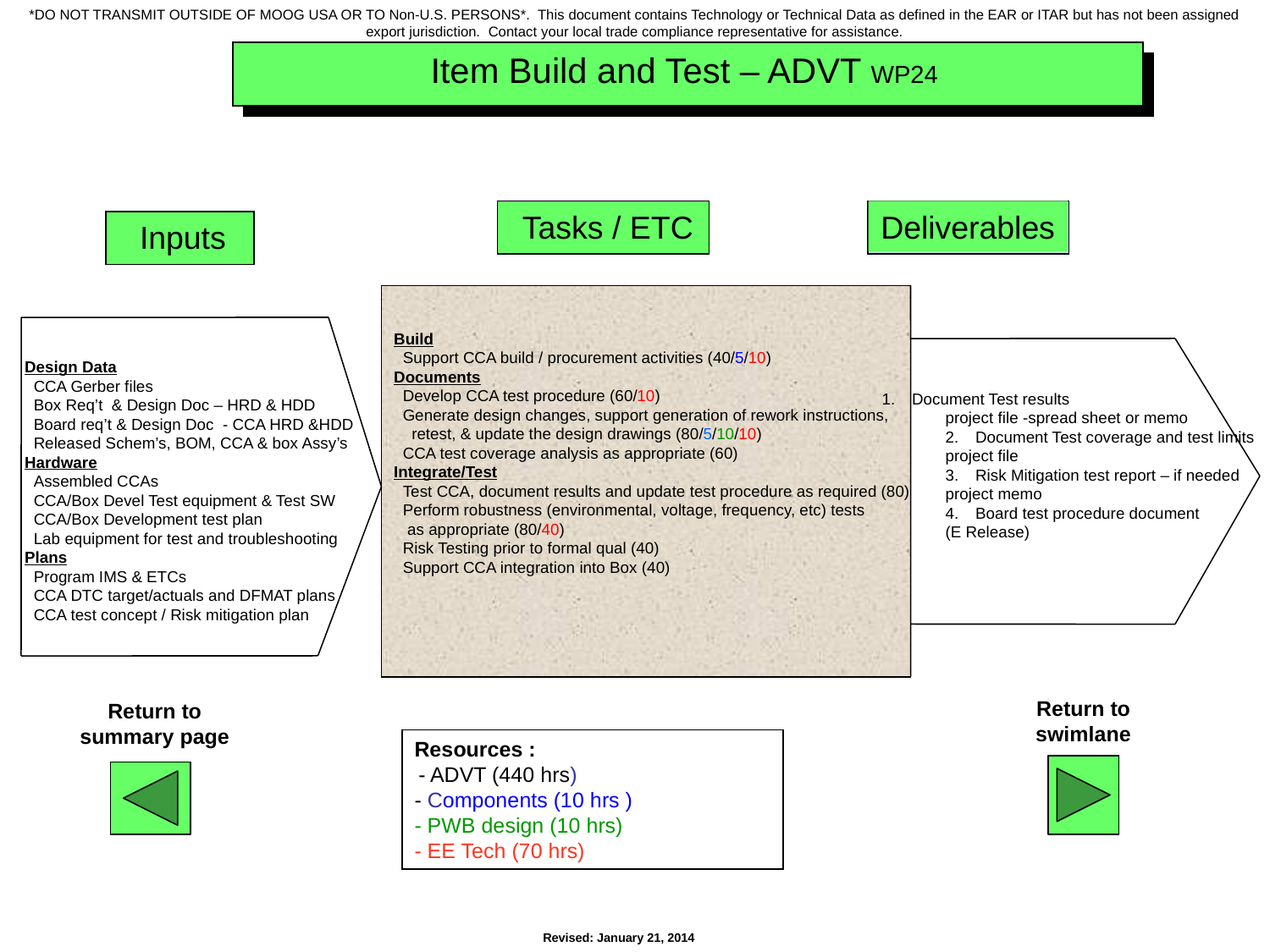

# Qual Test Work Package
Item Build and Test – ADVT WP24

Tasks / ETC

Deliverables

Inputs
Build
  Support CCA build / procurement activities (40/5/10)
Documents
  Develop CCA test procedure (60/10)
  Generate design changes, support generation of rework instructions,
    retest, & update the design drawings (80/5/10/10)
  CCA test coverage analysis as appropriate (60)
Integrate/Test
  Test CCA, document results and update test procedure as required (80)
  Perform robustness (environmental, voltage, frequency, etc) tests
   as appropriate (80/40)
  Risk Testing prior to formal qual (40)
  Support CCA integration into Box (40)

Design Data
  CCA Gerber files
  Box Req’t  & Design Doc – HRD & HDD
  Board req’t & Design Doc  - CCA HRD &HDD
  Released Schem’s, BOM, CCA & box Assy’s
Hardware
  Assembled CCAs
  CCA/Box Devel Test equipment & Test SW
  CCA/Box Development test plan
  Lab equipment for test and troubleshooting
Plans
  Program IMS & ETCs
  CCA DTC target/actuals and DFMAT plans
  CCA test concept / Risk mitigation plan

Document Test results
project file -spread sheet or memo
Document Test coverage and test limits
project file
Risk Mitigation test report – if needed
project memo
Board test procedure document
(E Release)

Return to swimlane
Return to summary page
Resources :
 - ADVT (440 hrs)
- Components (10 hrs )
- PWB design (10 hrs)
- EE Tech (70 hrs)

Revised: January 21, 2014